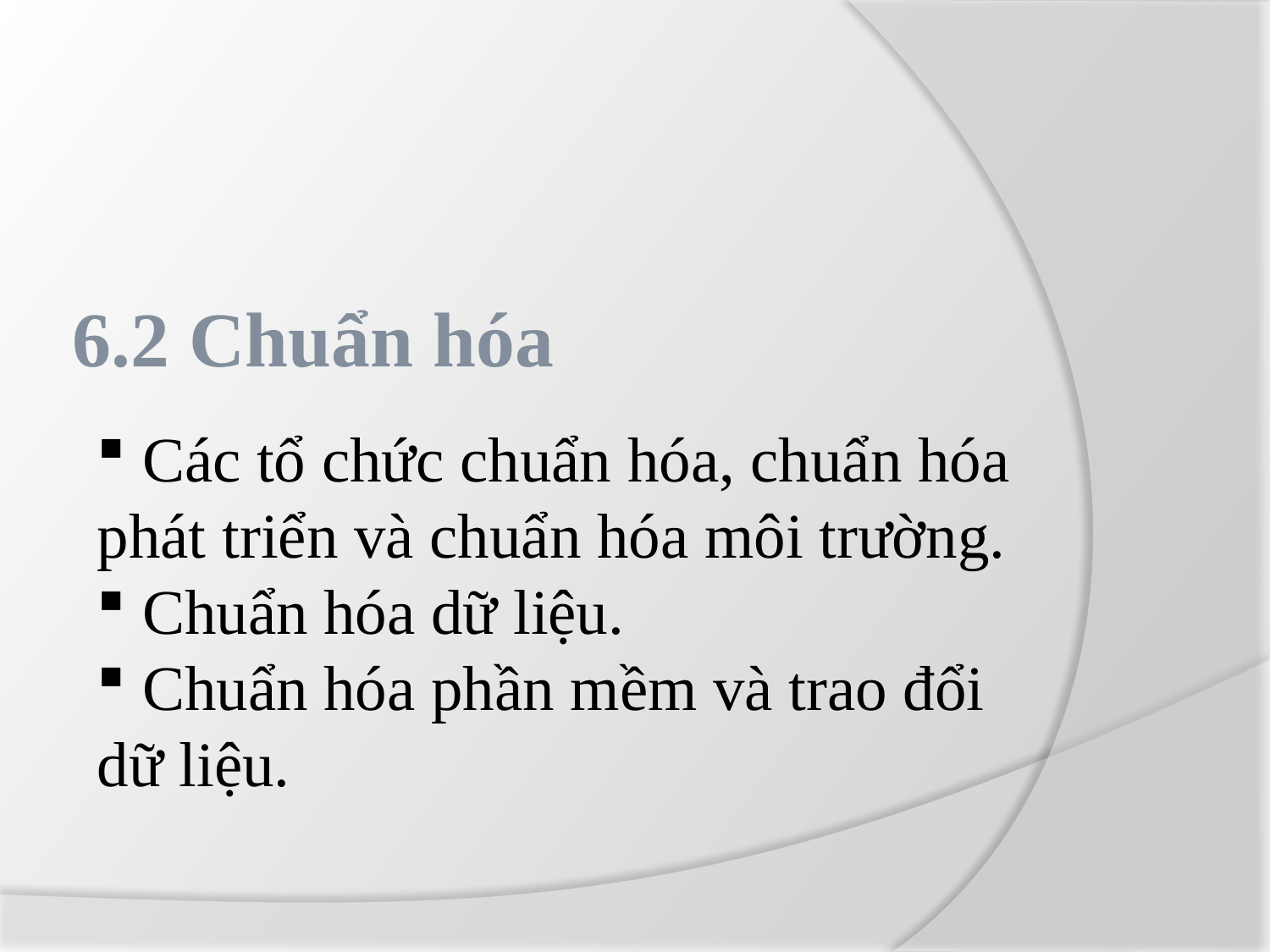

6.2 Chuẩn hóa
 Các tổ chức chuẩn hóa, chuẩn hóa phát triển và chuẩn hóa môi trường.
 Chuẩn hóa dữ liệu.
 Chuẩn hóa phần mềm và trao đổi dữ liệu.